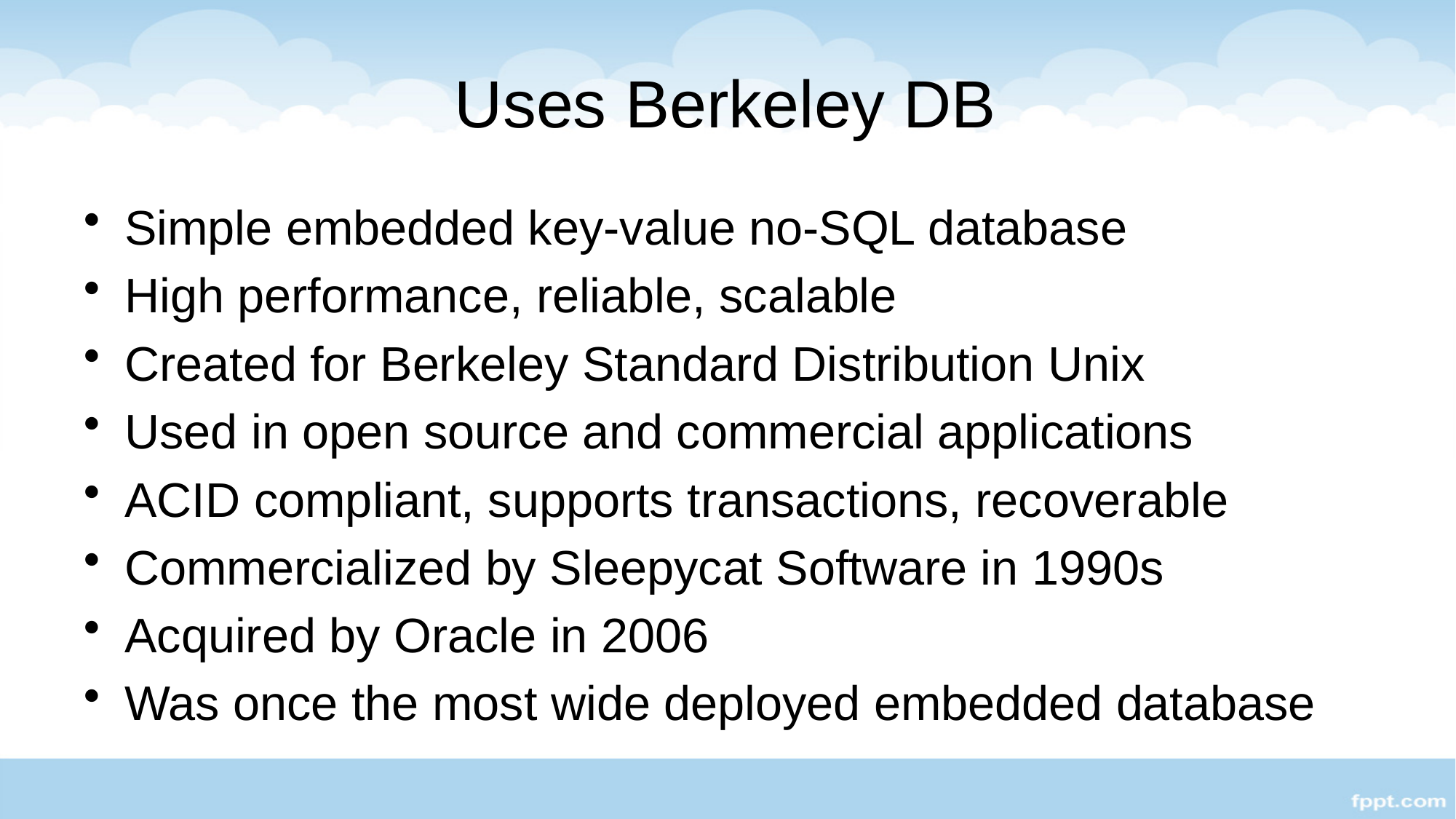

# Uses Berkeley DB
Simple embedded key-value no-SQL database
High performance, reliable, scalable
Created for Berkeley Standard Distribution Unix
Used in open source and commercial applications
ACID compliant, supports transactions, recoverable
Commercialized by Sleepycat Software in 1990s
Acquired by Oracle in 2006
Was once the most wide deployed embedded database